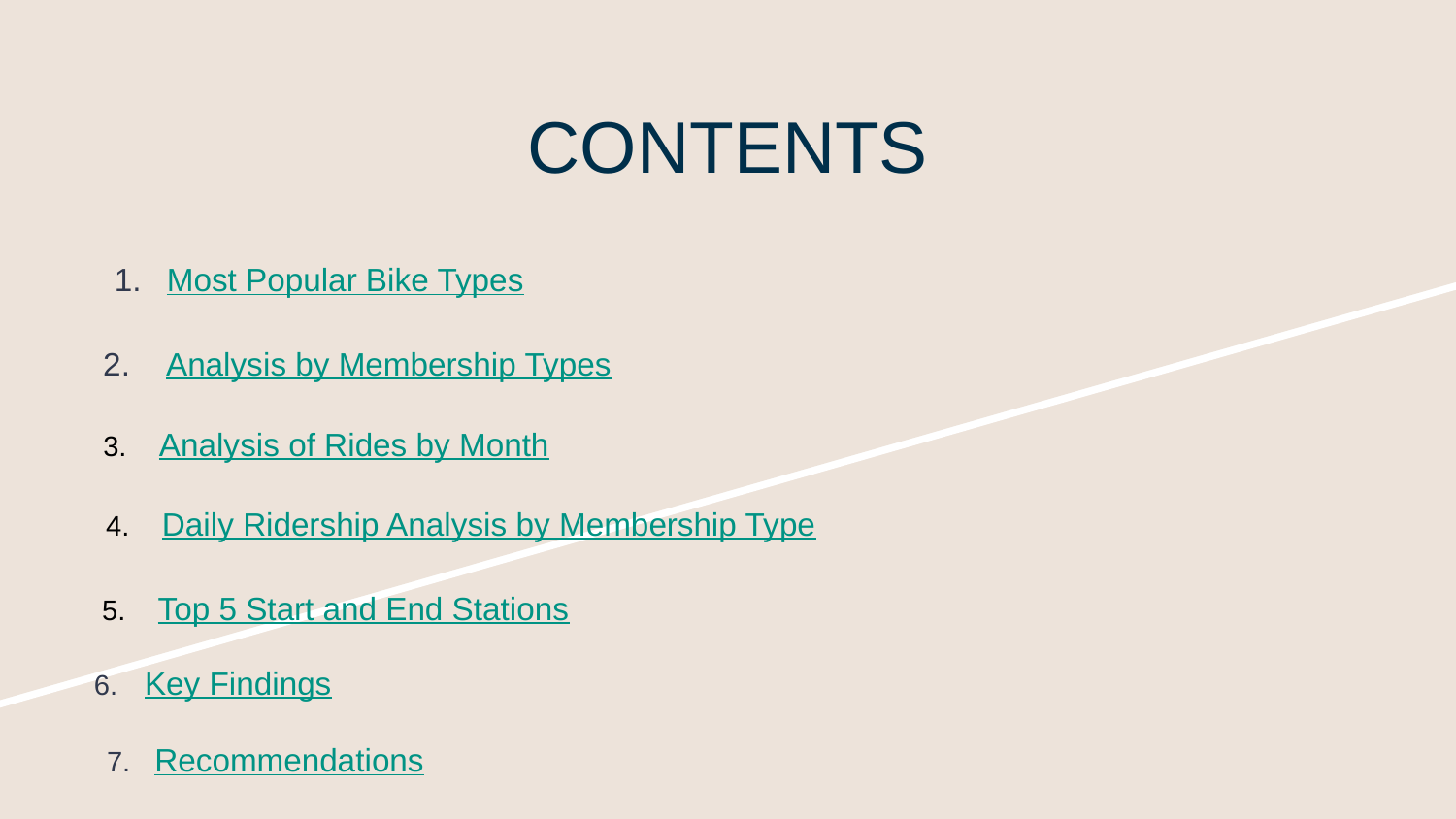

# CONTENTS

Most Popular Bike Types

2.    Analysis by Membership Types
3.    Analysis of Rides by Month

   4.    Daily Ridership Analysis by Membership Type
 5.    Top 5 Start and End Stations

6.   Key Findings
7.   Recommendations